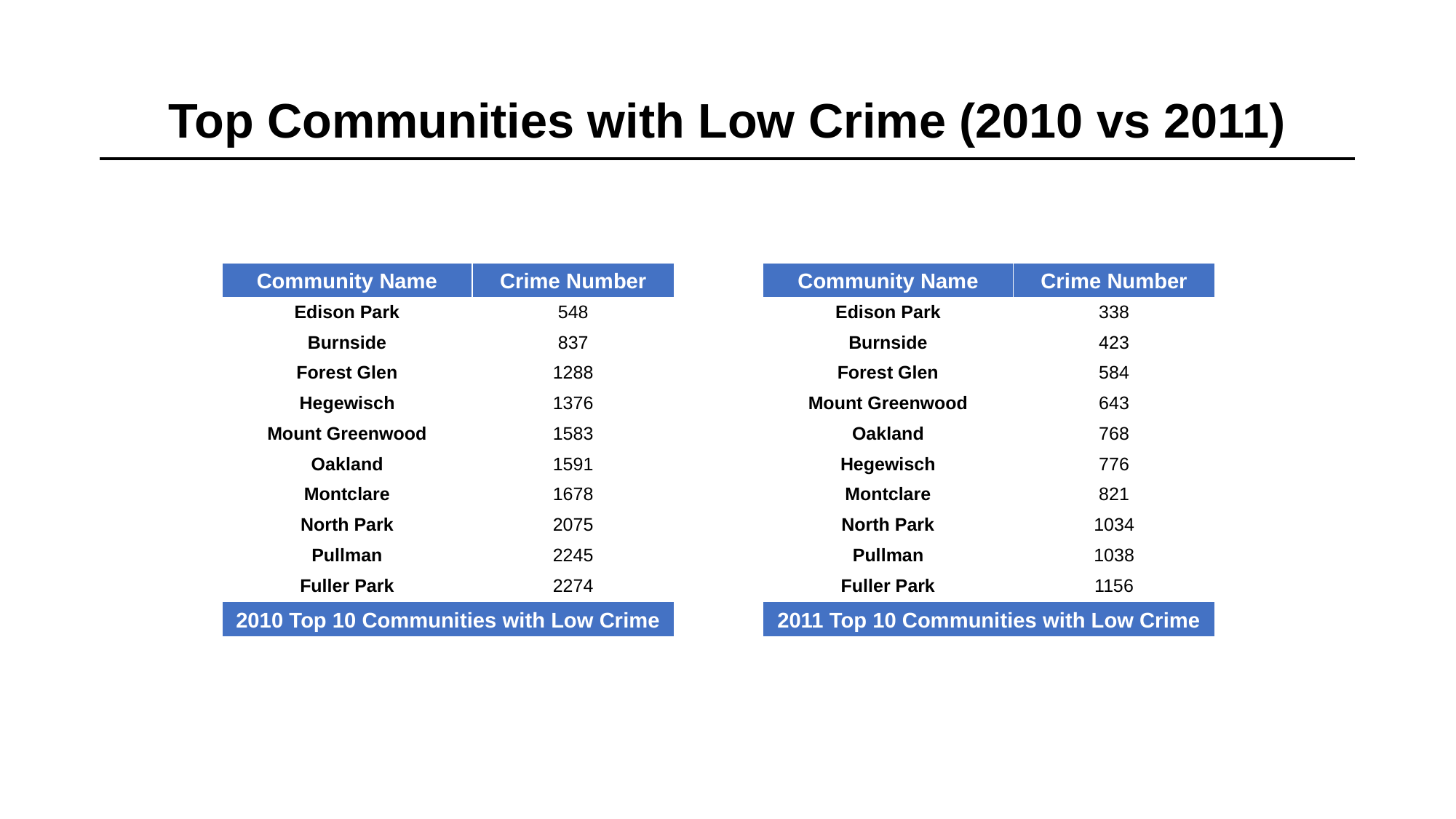

Top Communities with Low Crime (2010 vs 2011)
| Community Name | Crime Number |
| --- | --- |
| Edison Park | 548 |
| Burnside | 837 |
| Forest Glen | 1288 |
| Hegewisch | 1376 |
| Mount Greenwood | 1583 |
| Oakland | 1591 |
| Montclare | 1678 |
| North Park | 2075 |
| Pullman | 2245 |
| Fuller Park | 2274 |
| 2010 Top 10 Communities with Low Crime |  |
| Community Name | Crime Number |
| --- | --- |
| Edison Park | 338 |
| Burnside | 423 |
| Forest Glen | 584 |
| Mount Greenwood | 643 |
| Oakland | 768 |
| Hegewisch | 776 |
| Montclare | 821 |
| North Park | 1034 |
| Pullman | 1038 |
| Fuller Park | 1156 |
| 2011 Top 10 Communities with Low Crime |  |